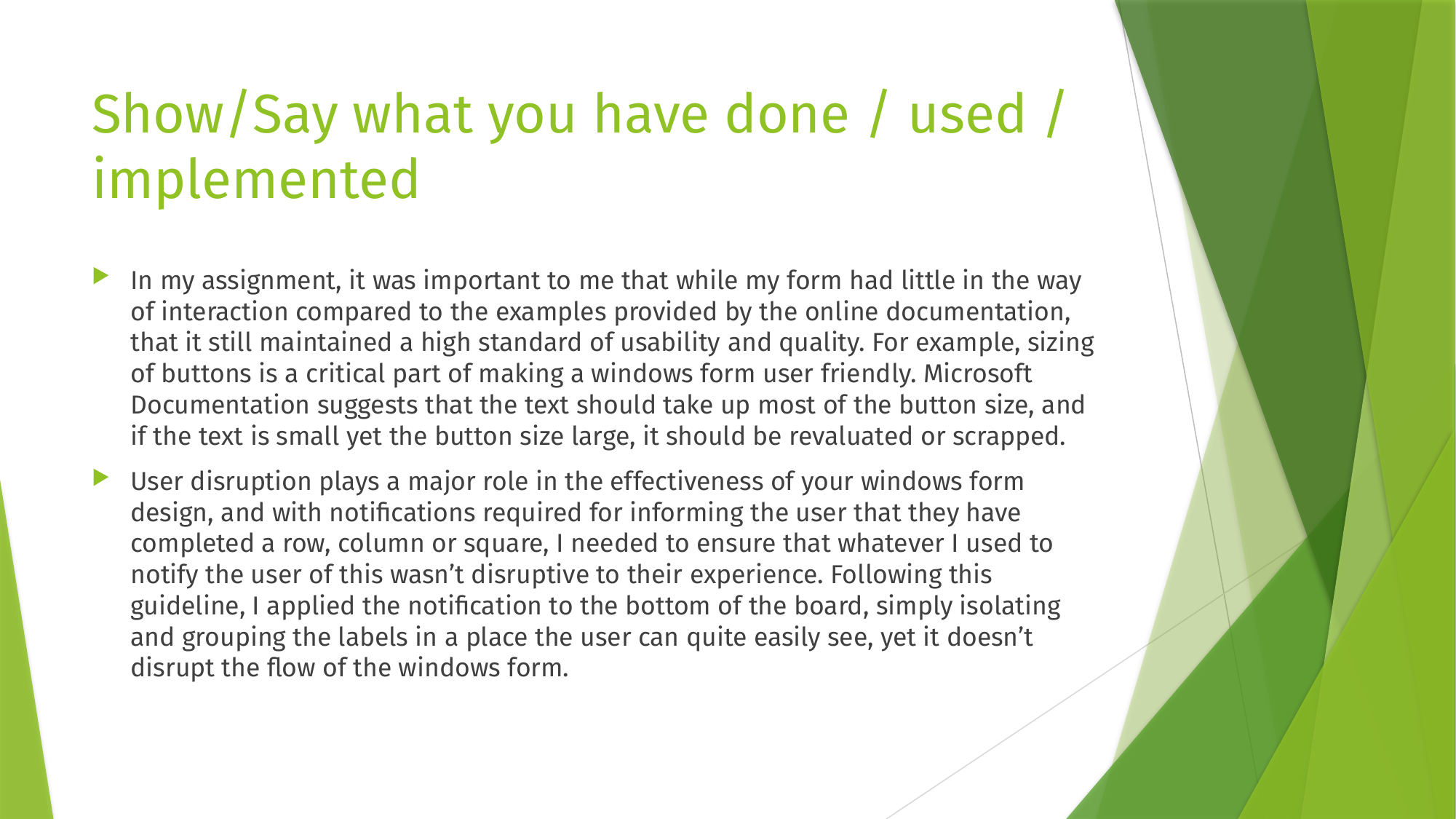

# Show/Say what you have done / used / implemented
In my assignment, it was important to me that while my form had little in the way of interaction compared to the examples provided by the online documentation, that it still maintained a high standard of usability and quality. For example, sizing of buttons is a critical part of making a windows form user friendly. Microsoft Documentation suggests that the text should take up most of the button size, and if the text is small yet the button size large, it should be revaluated or scrapped.
User disruption plays a major role in the effectiveness of your windows form design, and with notifications required for informing the user that they have completed a row, column or square, I needed to ensure that whatever I used to notify the user of this wasn’t disruptive to their experience. Following this guideline, I applied the notification to the bottom of the board, simply isolating and grouping the labels in a place the user can quite easily see, yet it doesn’t disrupt the flow of the windows form.